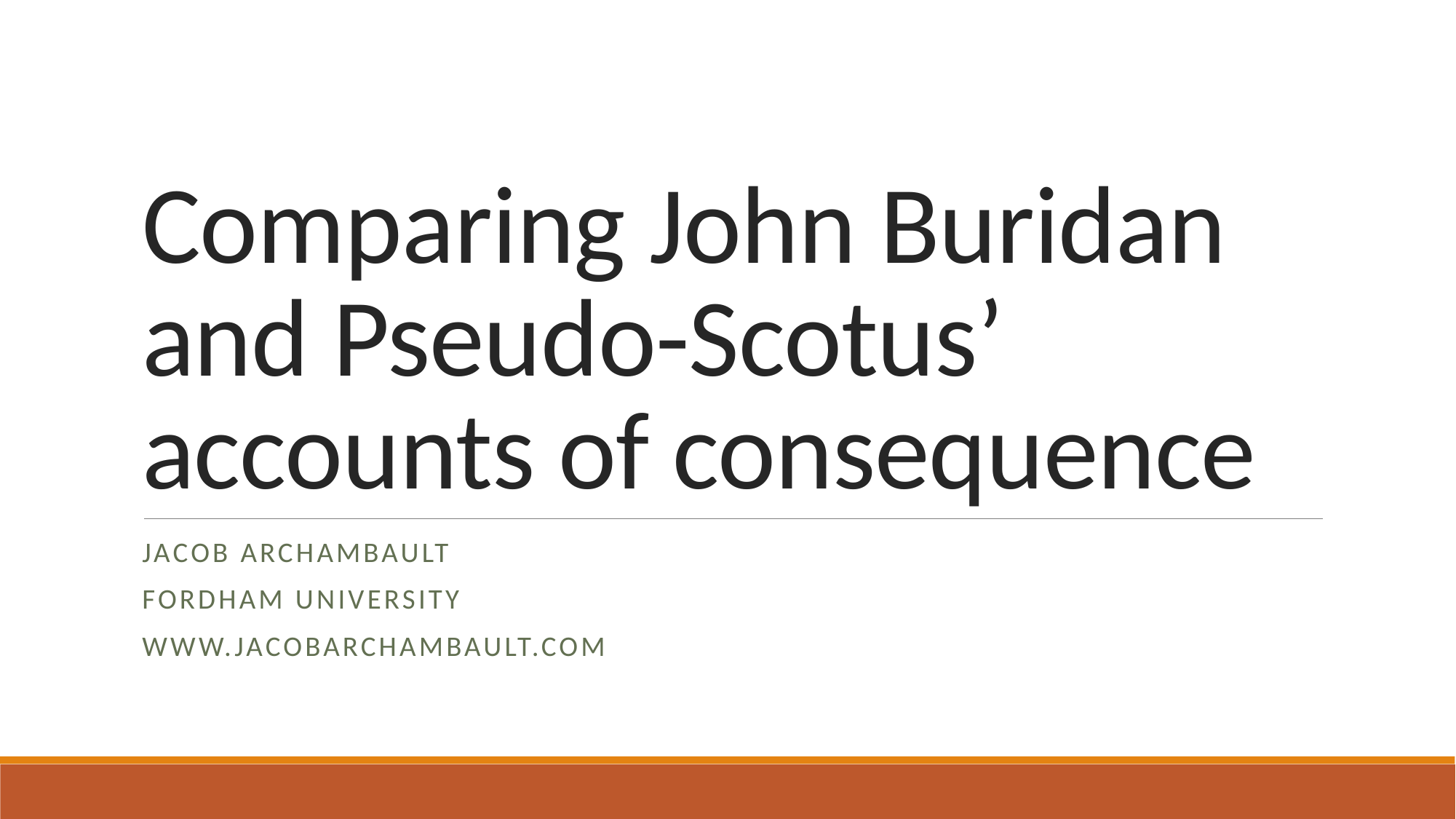

# Comparing John Buridan and Pseudo-Scotus’ accounts of consequence
Jacob Archambault
Fordham University
www.jacobarchambault.com